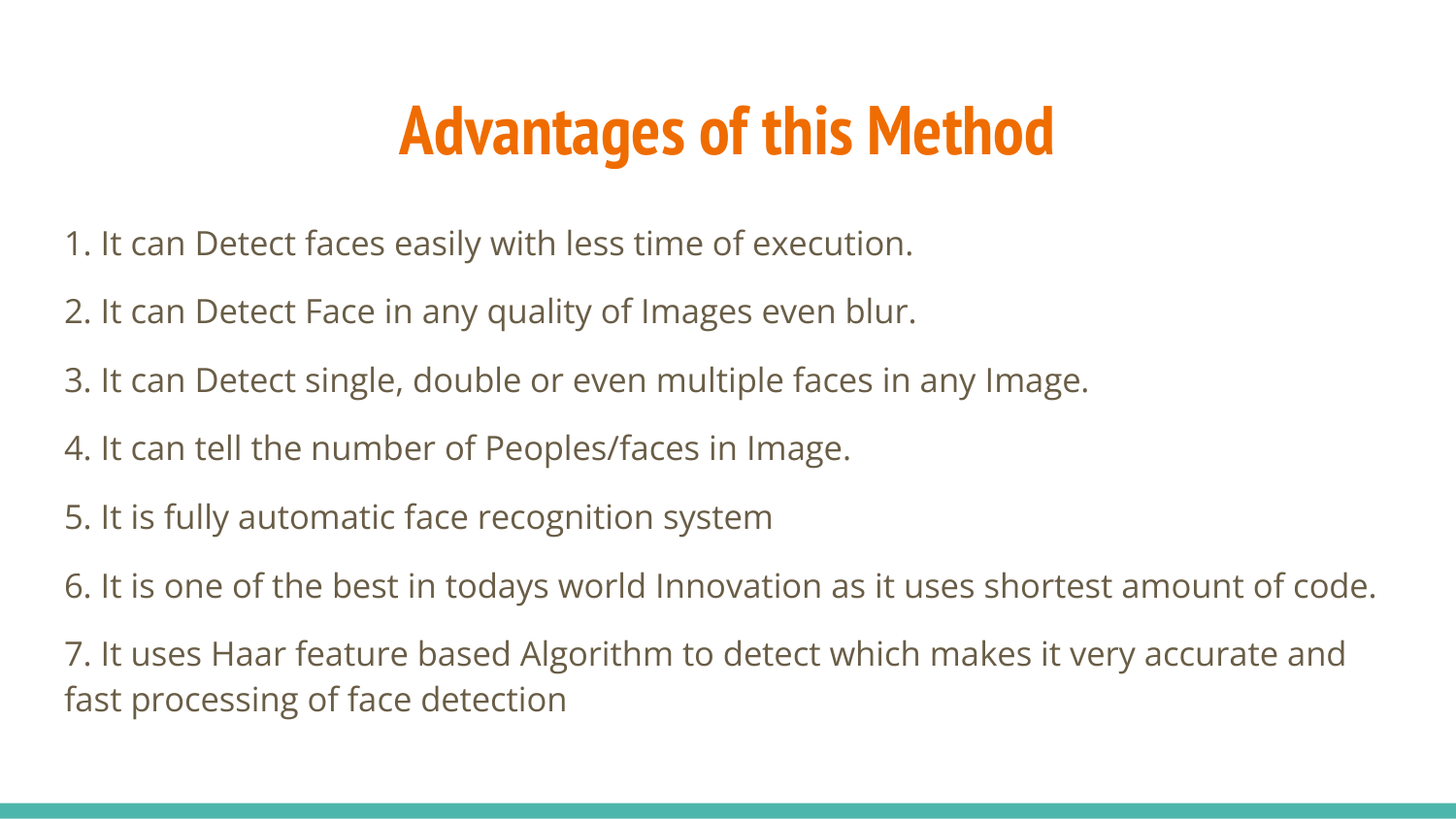

# Advantages of this Method
1. It can Detect faces easily with less time of execution.
2. It can Detect Face in any quality of Images even blur.
3. It can Detect single, double or even multiple faces in any Image.
4. It can tell the number of Peoples/faces in Image.
5. It is fully automatic face recognition system
6. It is one of the best in todays world Innovation as it uses shortest amount of code.
7. It uses Haar feature based Algorithm to detect which makes it very accurate and   fast processing of face detection